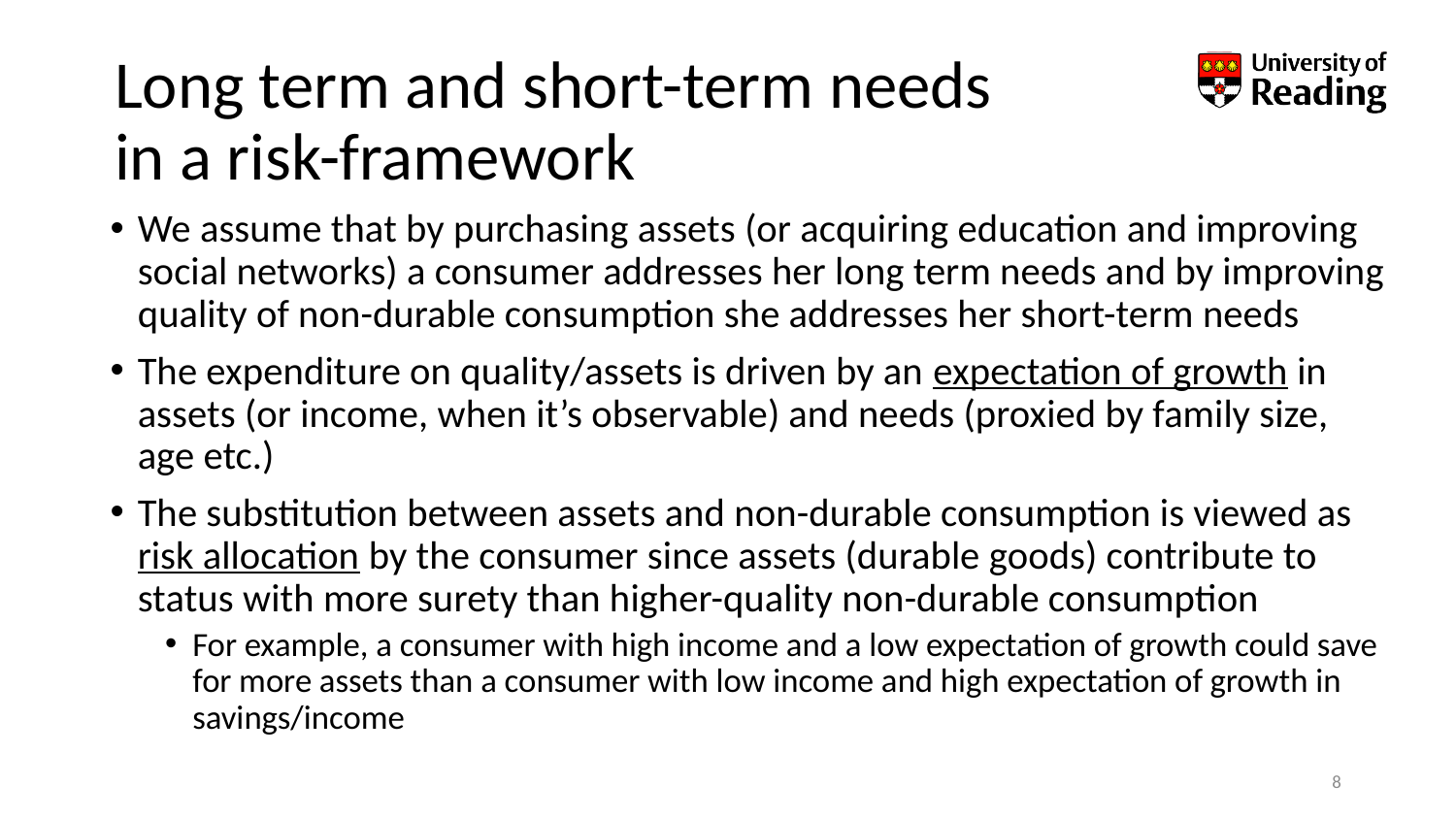

# Long term and short-term needs in a risk-framework
We assume that by purchasing assets (or acquiring education and improving social networks) a consumer addresses her long term needs and by improving quality of non-durable consumption she addresses her short-term needs
The expenditure on quality/assets is driven by an expectation of growth in assets (or income, when it’s observable) and needs (proxied by family size, age etc.)
The substitution between assets and non-durable consumption is viewed as risk allocation by the consumer since assets (durable goods) contribute to status with more surety than higher-quality non-durable consumption
For example, a consumer with high income and a low expectation of growth could save for more assets than a consumer with low income and high expectation of growth in savings/income
8